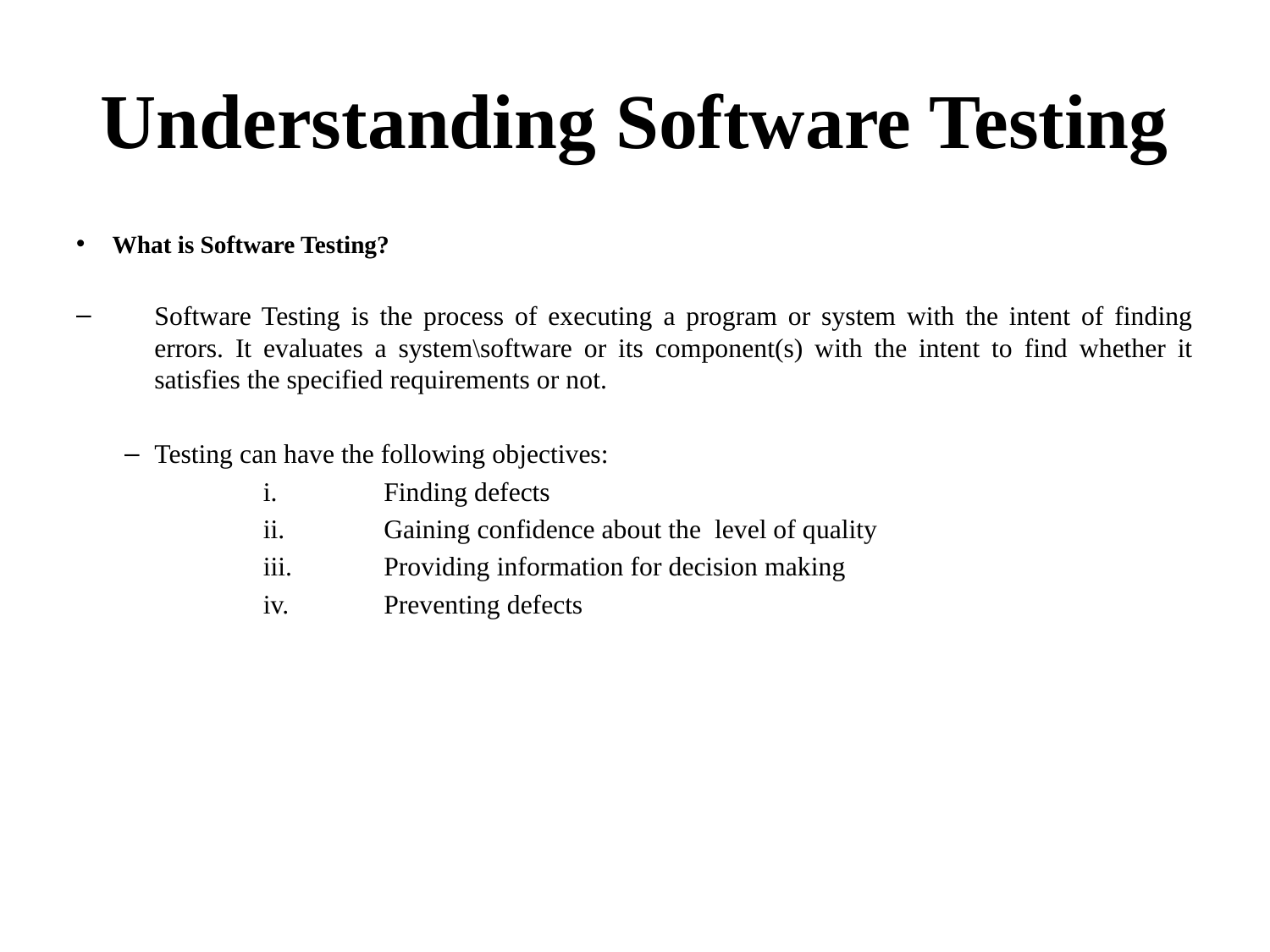

# Understanding Software Testing
What is Software Testing?

Software Testing is the process of executing a program or system with the intent of finding errors. It evaluates a system\software or its component(s) with the intent to find whether it satisfies the specified requirements or not.

Testing can have the following objectives:
Finding defects
Gaining confidence about the  level of quality
Providing information for decision making
Preventing defects